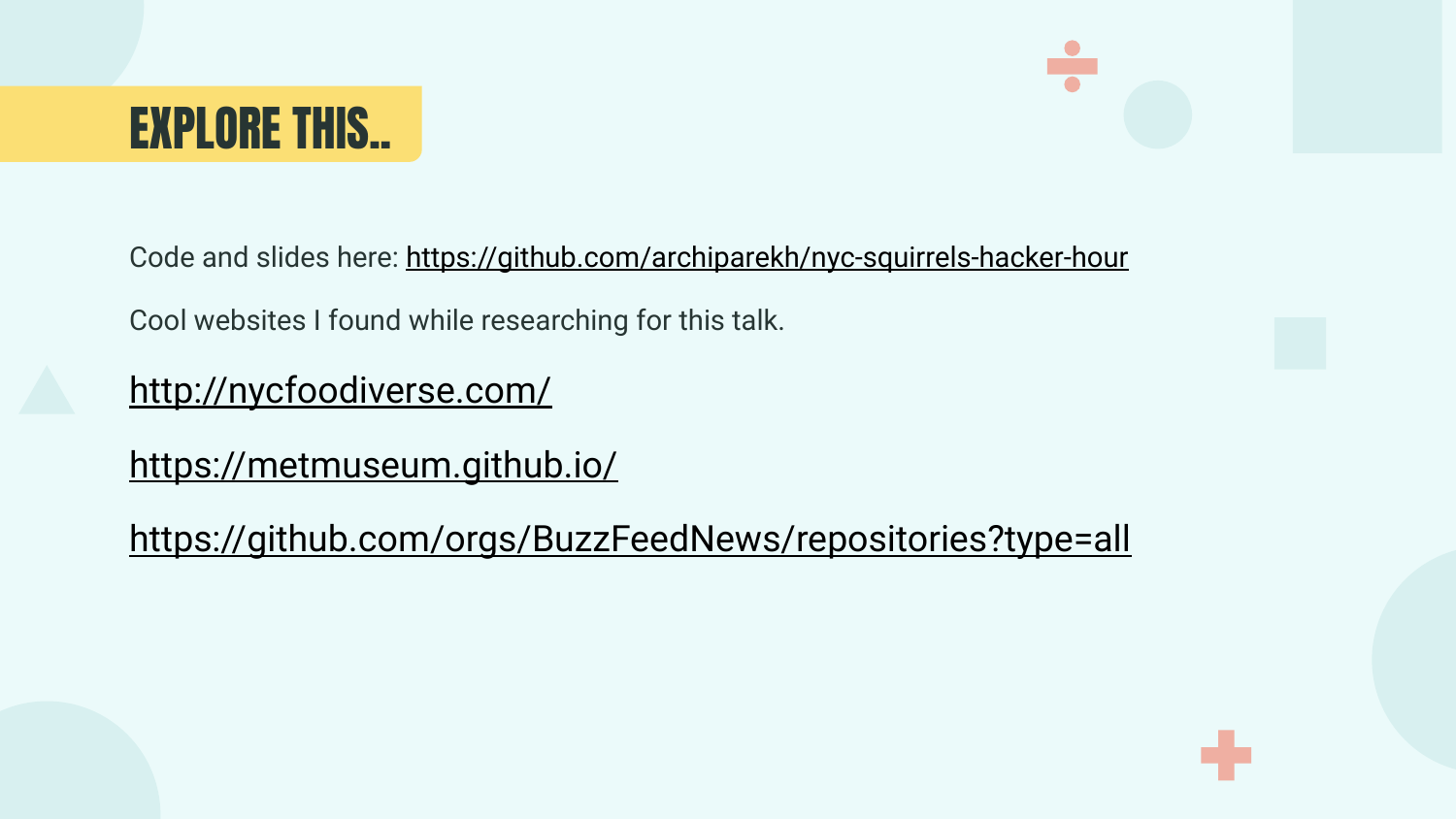

# EXPLORE THIS..
Code and slides here: https://github.com/archiparekh/nyc-squirrels-hacker-hour
Cool websites I found while researching for this talk.
http://nycfoodiverse.com/
https://metmuseum.github.io/
https://github.com/orgs/BuzzFeedNews/repositories?type=all